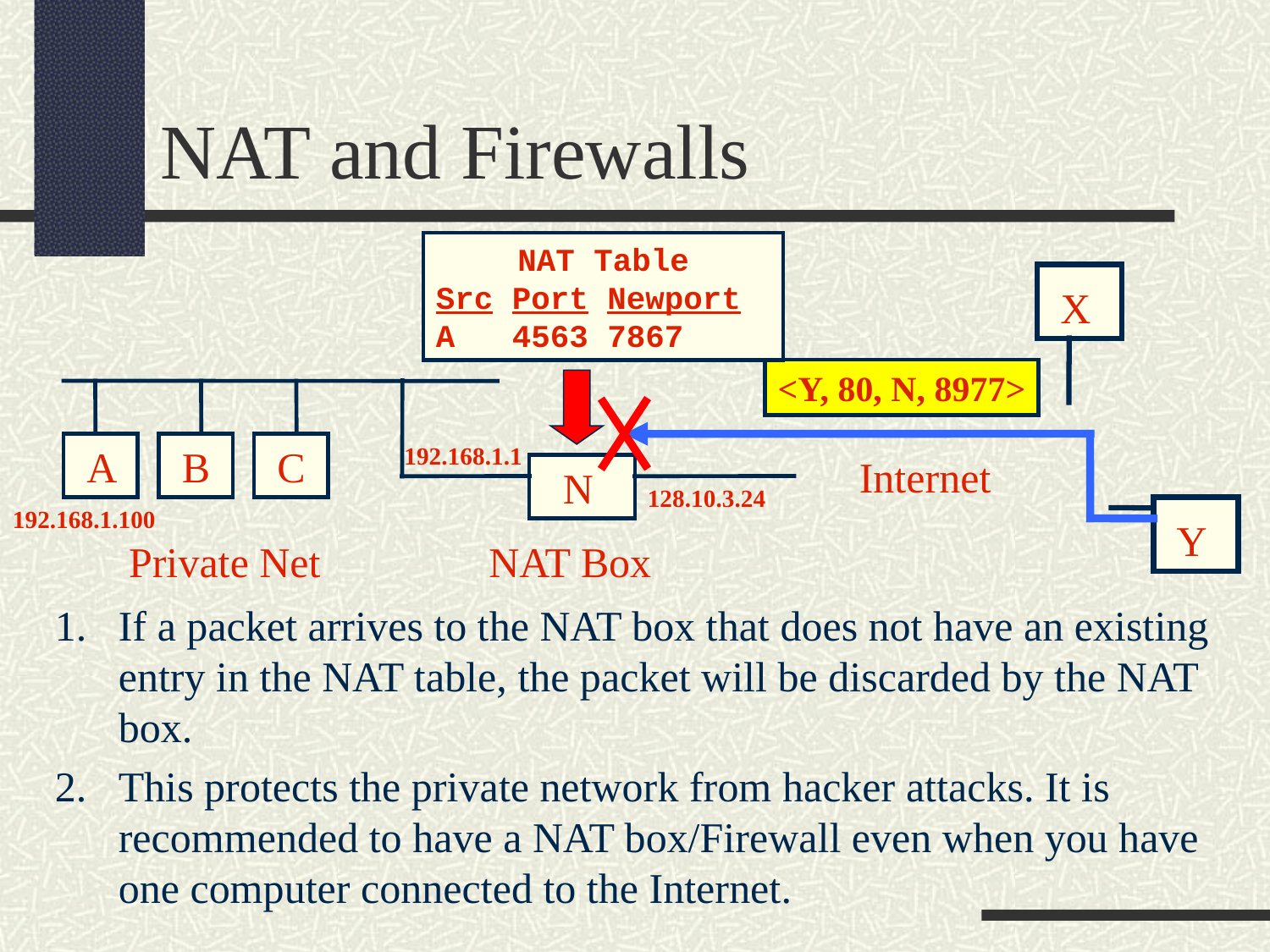

NAT and Firewalls
NAT Table
Src Port Newport
A   4563 7867

X

<Y, 80, N, 8977>

A

B

C
192.168.1.1

Internet

N

128.10.3.24
192.168.1.100

Y

Private Net
NAT Box
If a packet arrives to the NAT box that does not have an existing entry in the NAT table, the packet will be discarded by the NAT box.
This protects the private network from hacker attacks. It is recommended to have a NAT box/Firewall even when you have one computer connected to the Internet.